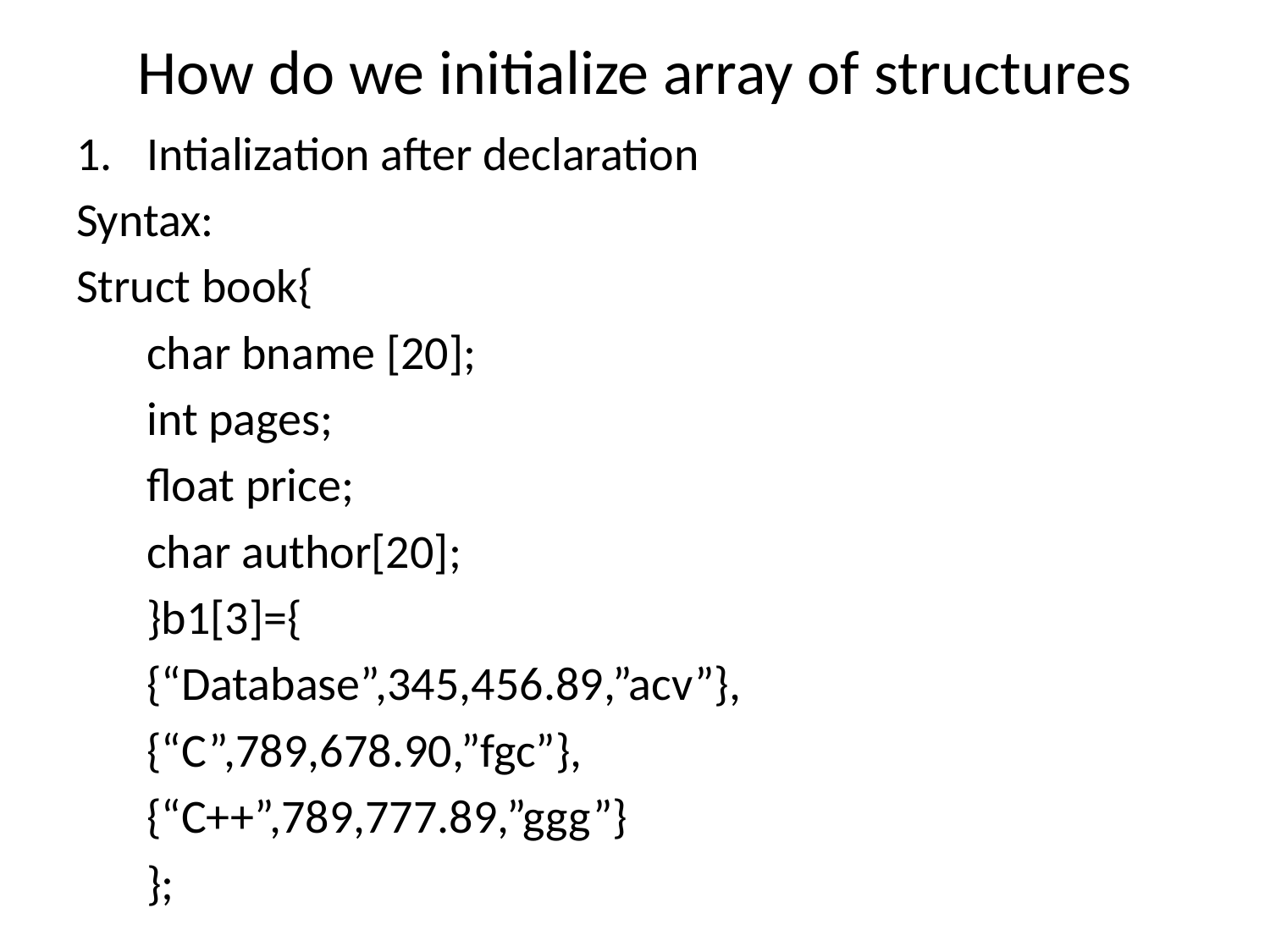

# How do we initialize array of structures
Intialization after declaration
Syntax:
Struct book{
				char bname [20];
				int pages;
				float price;
				char author[20];
			}b1[3]={
					{“Database”,345,456.89,”acv”},
					{“C”,789,678.90,”fgc”},
					{“C++”,789,777.89,”ggg”}
				};